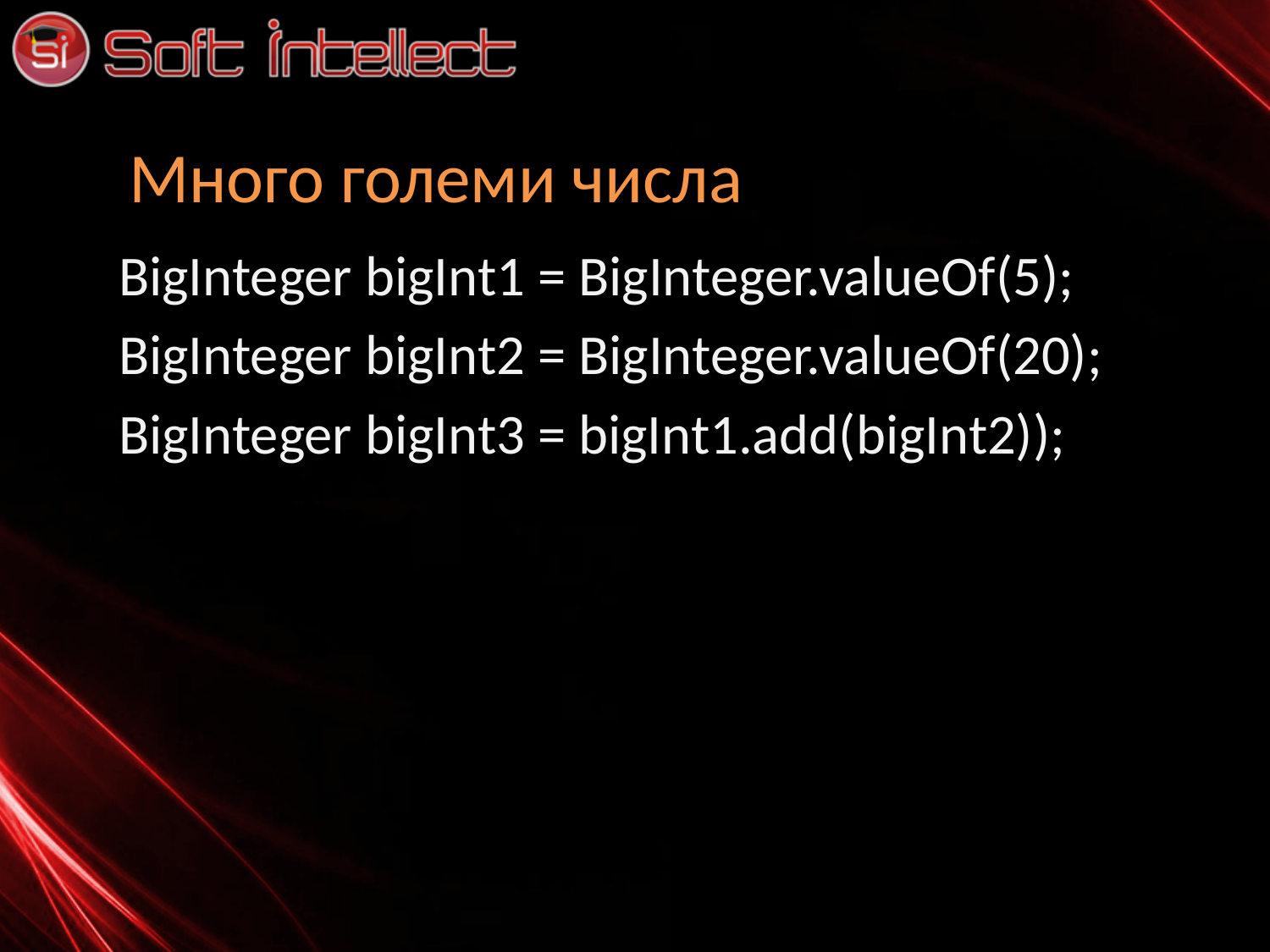

# Много големи числа
BigInteger bigInt1 = BigInteger.valueOf(5);
BigInteger bigInt2 = BigInteger.valueOf(20);
BigInteger bigInt3 = bigInt1.add(bigInt2));